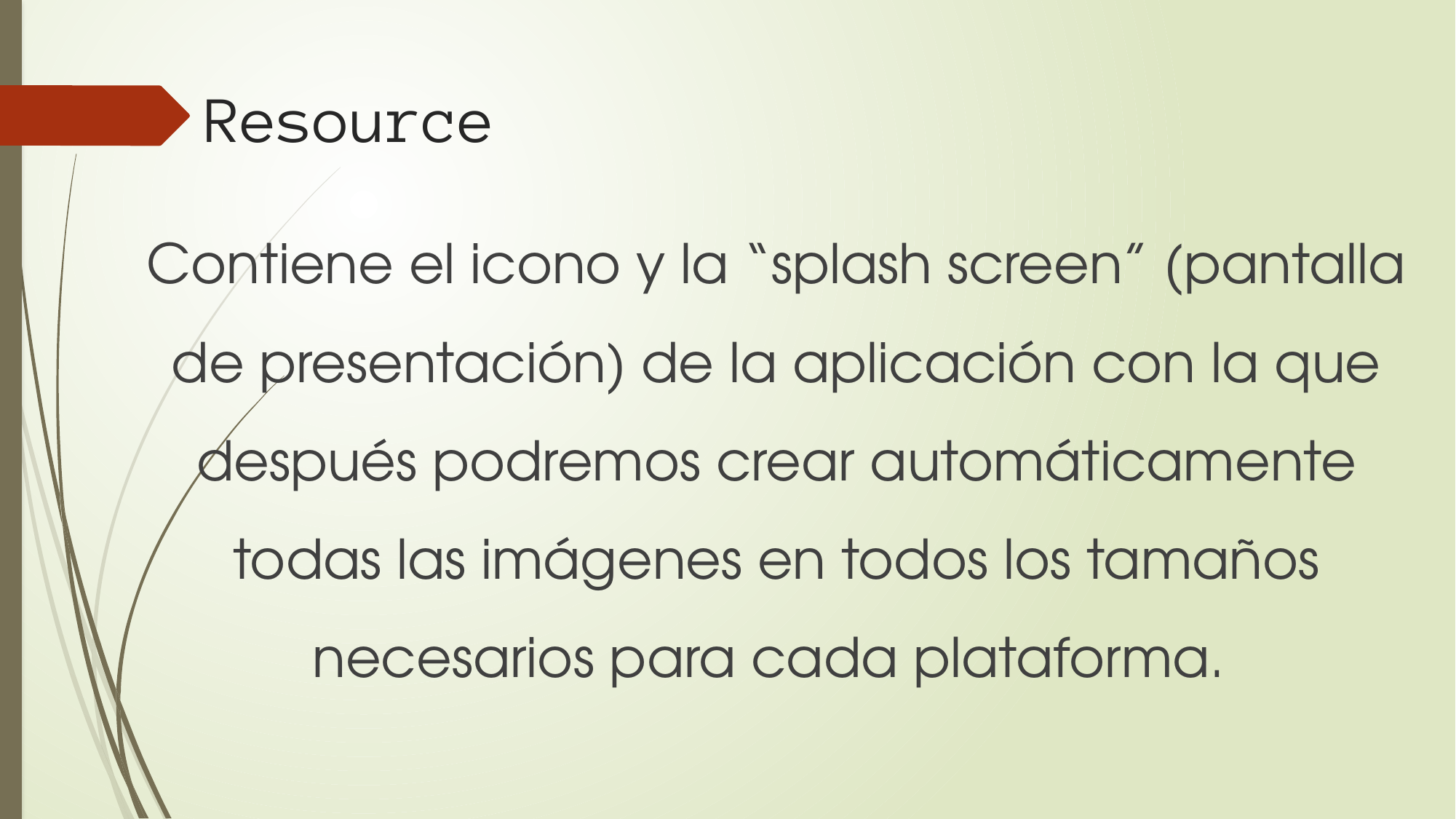

# Resource
Contiene el icono y la “splash screen” (pantalla de presentación) de la aplicación con la que después podremos crear automáticamente todas las imágenes en todos los tamaños necesarios para cada plataforma.